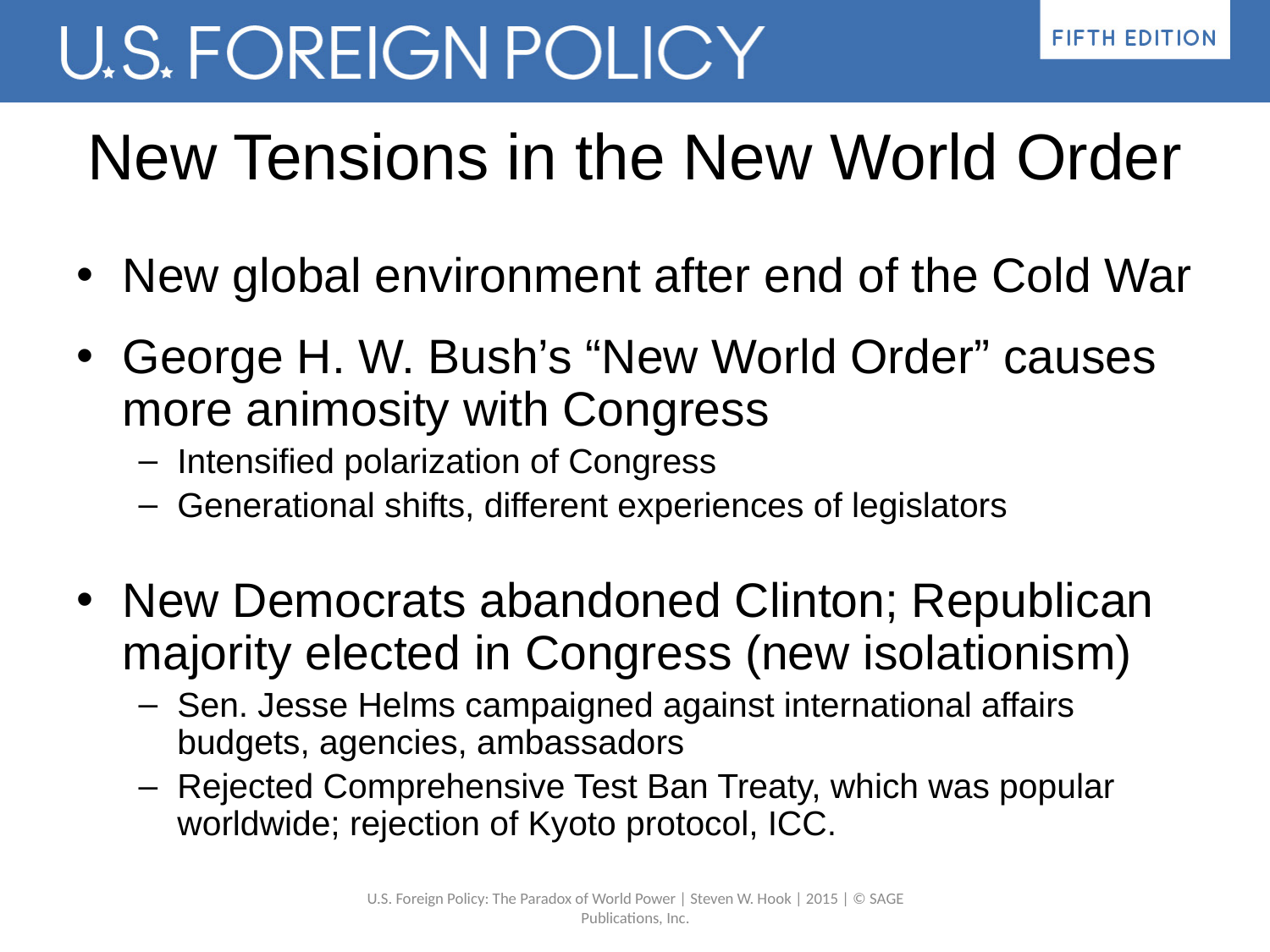

# New Tensions in the New World Order
New global environment after end of the Cold War

George H. W. Bush’s “New World Order” causes more animosity with Congress
Intensified polarization of Congress
Generational shifts, different experiences of legislators

New Democrats abandoned Clinton; Republican majority elected in Congress (new isolationism)
Sen. Jesse Helms campaigned against international affairs budgets, agencies, ambassadors
Rejected Comprehensive Test Ban Treaty, which was popular worldwide; rejection of Kyoto protocol, ICC.
U.S. Foreign Policy: The Paradox of World Power | Steven W. Hook | 2015 | © SAGE Publications, Inc.